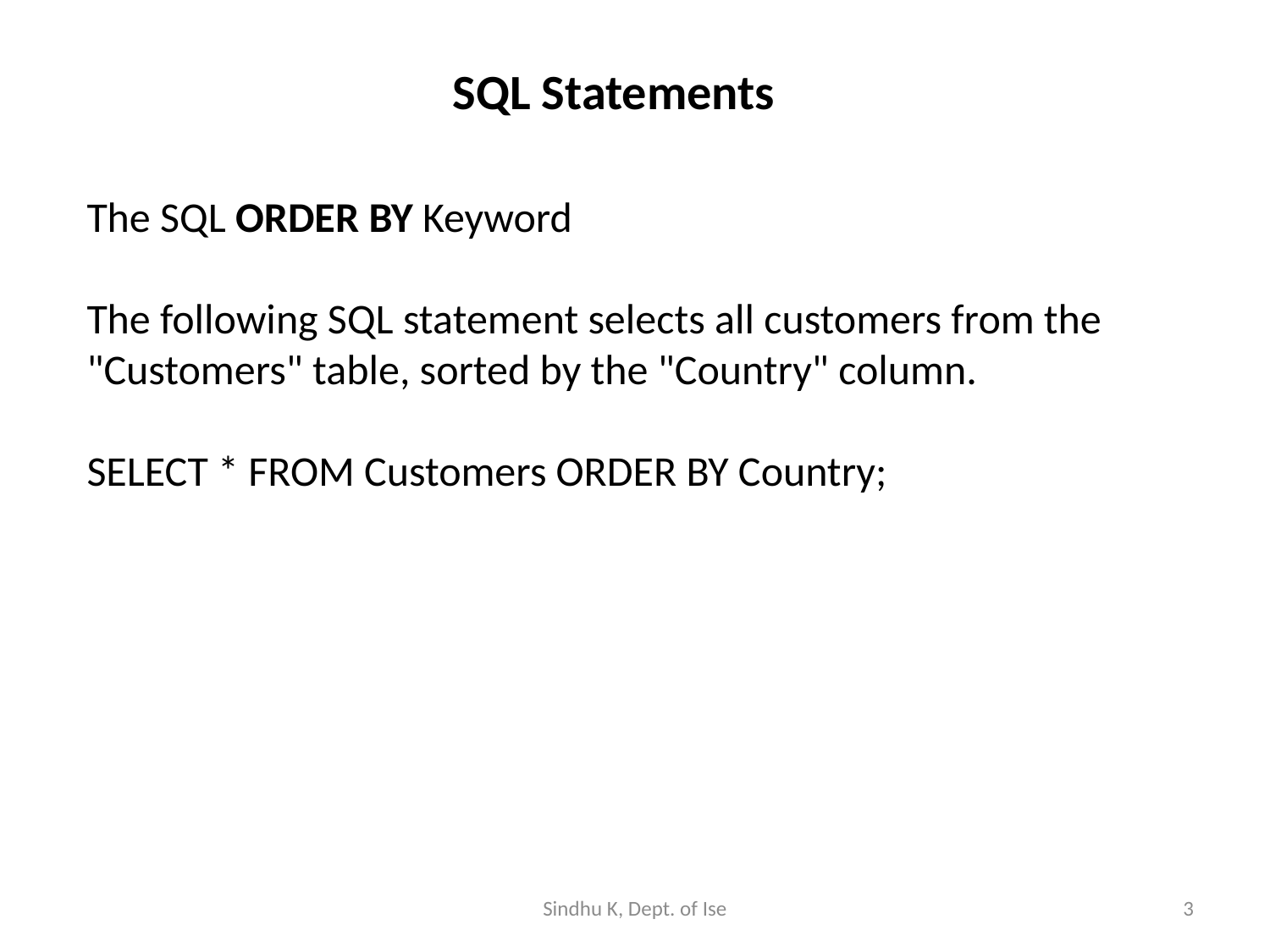

# SQL Statements

The SQL ORDER BY Keyword

The following SQL statement selects all customers from the "Customers" table, sorted by the "Country" column.

SELECT * FROM Customers ORDER BY Country;
Sindhu K, Dept. of Ise
3